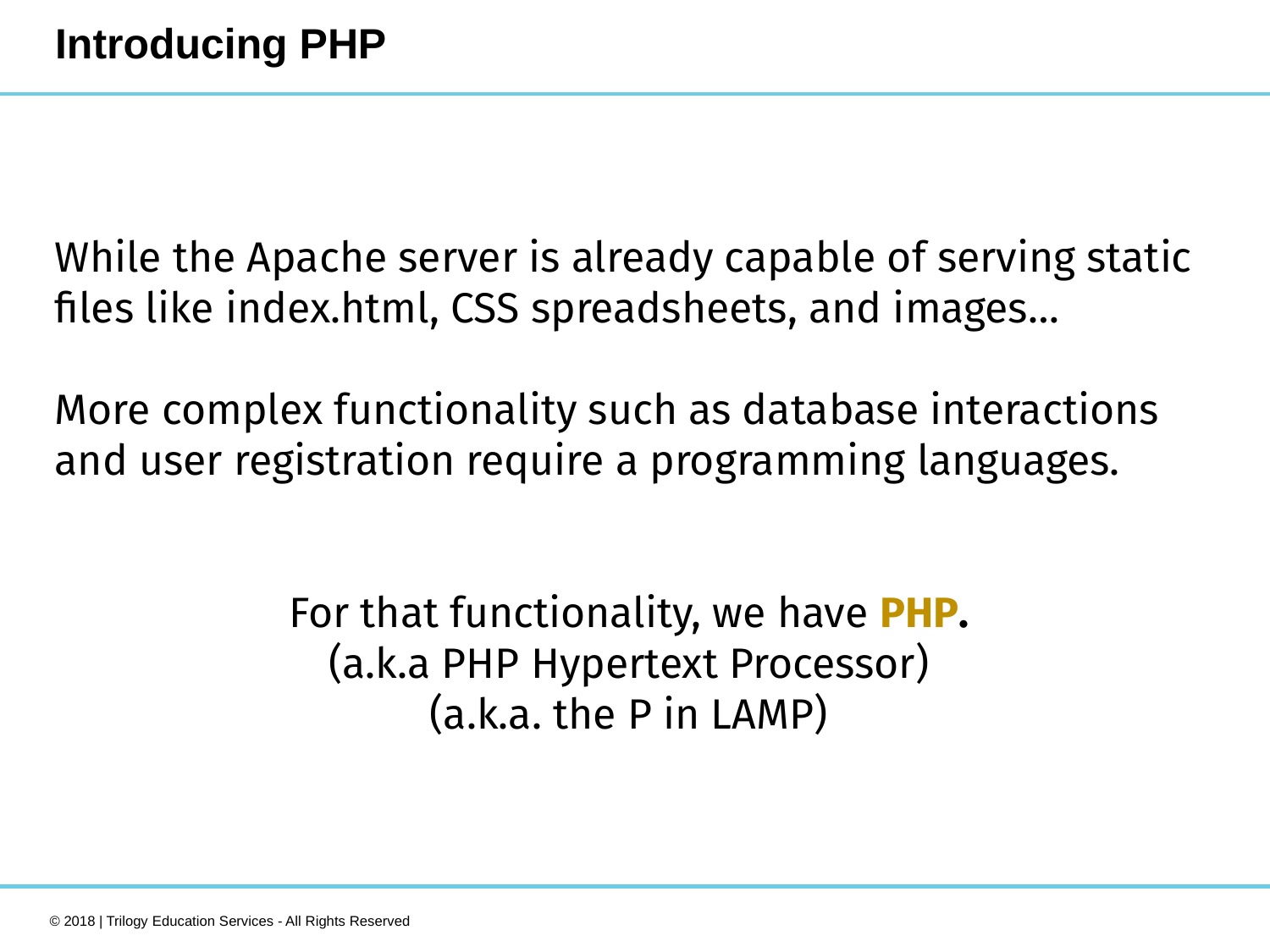

# Introducing PHP
While the Apache server is already capable of serving static files like index.html, CSS spreadsheets, and images…

More complex functionality such as database interactions and user registration require a programming languages.

For that functionality, we have PHP.
(a.k.a PHP Hypertext Processor)
(a.k.a. the P in LAMP)